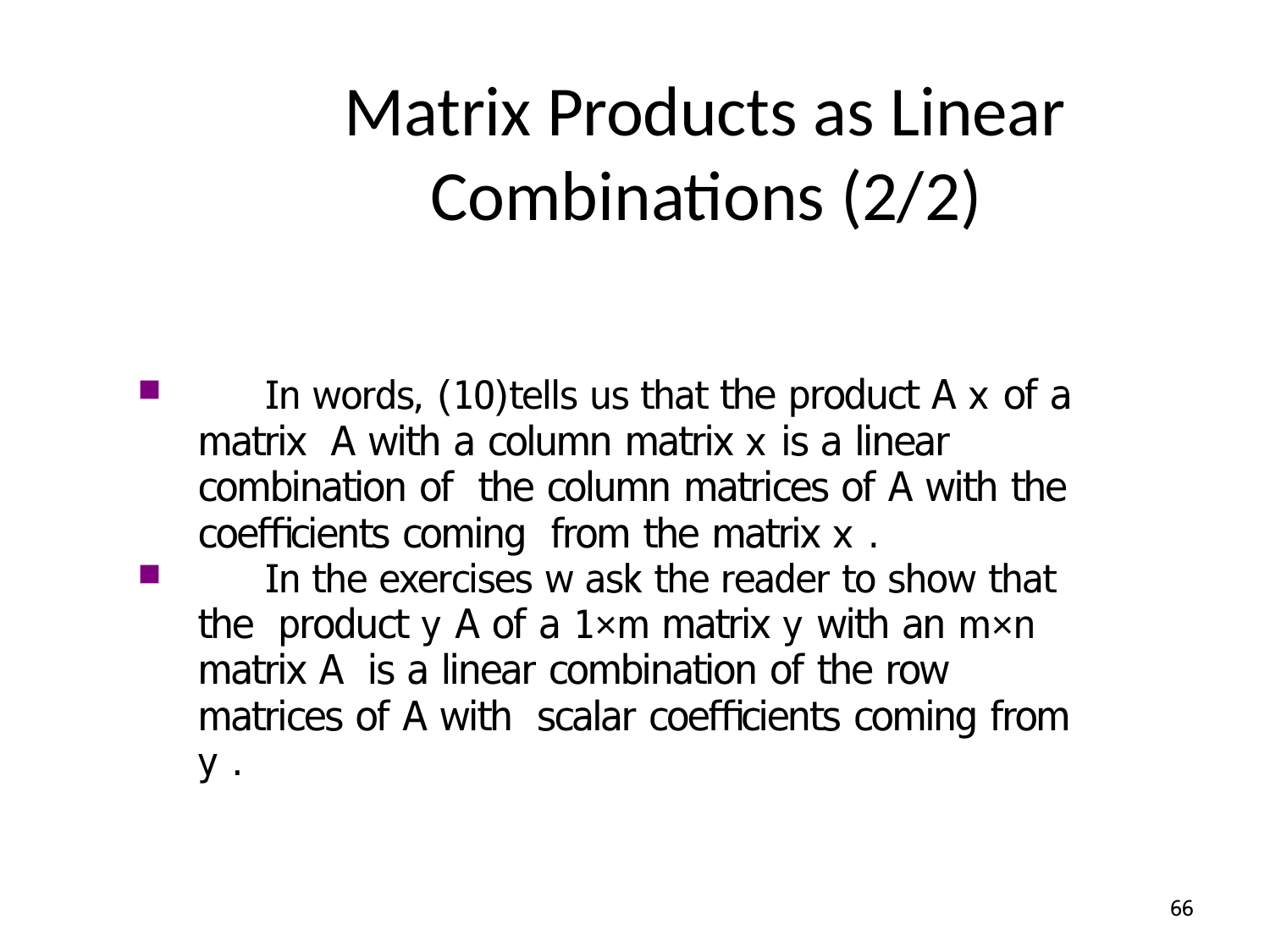

# Matrix Products as Linear  Combinations (2/2)
	In words, (10)tells us that the product A x of a matrix  A with a column matrix x is a linear combination of  the column matrices of A with the coefficients coming  from the matrix x .
	In the exercises w ask the reader to show that the  product y A of a 1×m matrix y with an m×n matrix A  is a linear combination of the row matrices of A with  scalar coefficients coming from y .
66